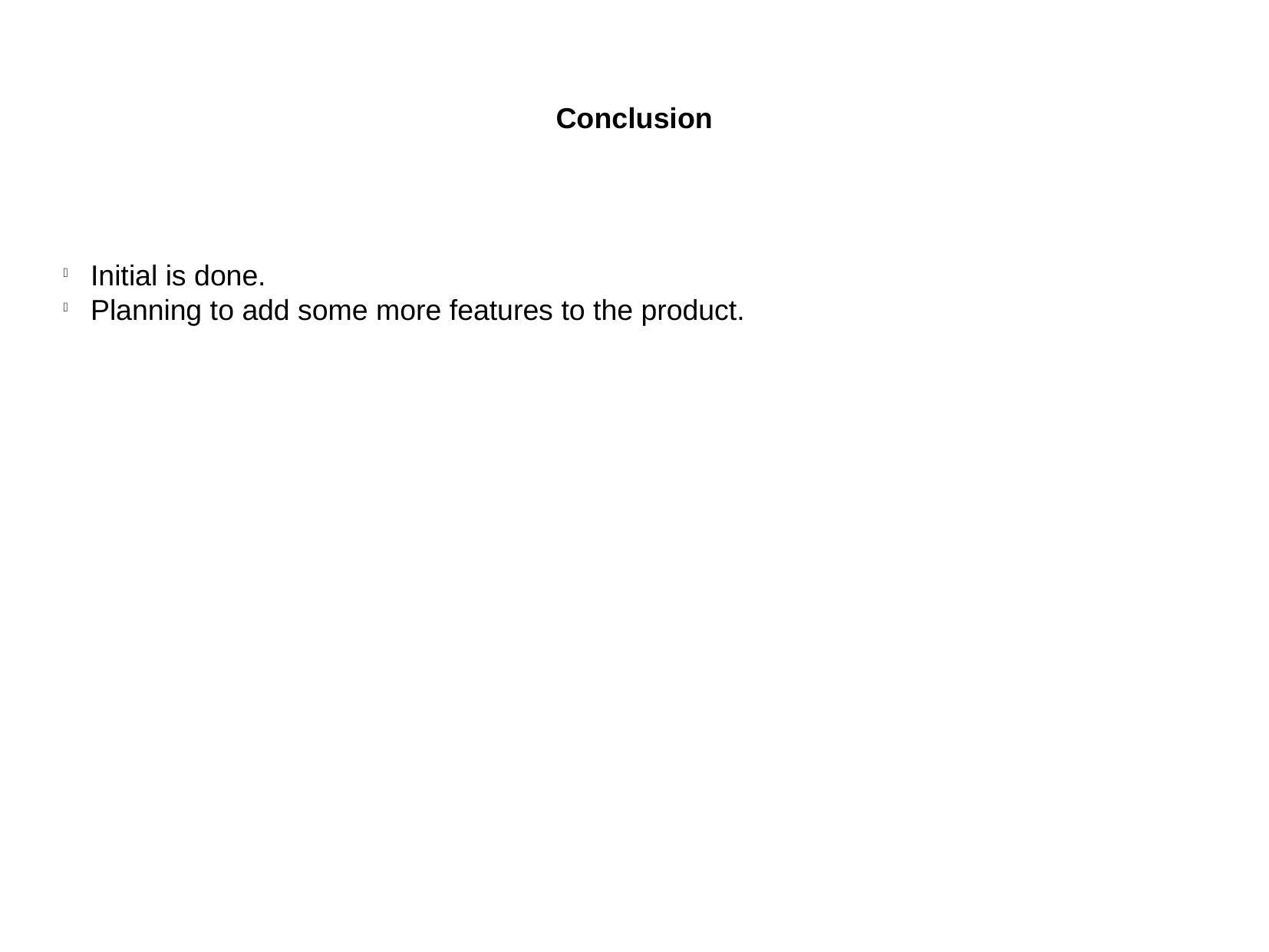

Conclusion

Initial is done.
Planning to add some more features to the product.